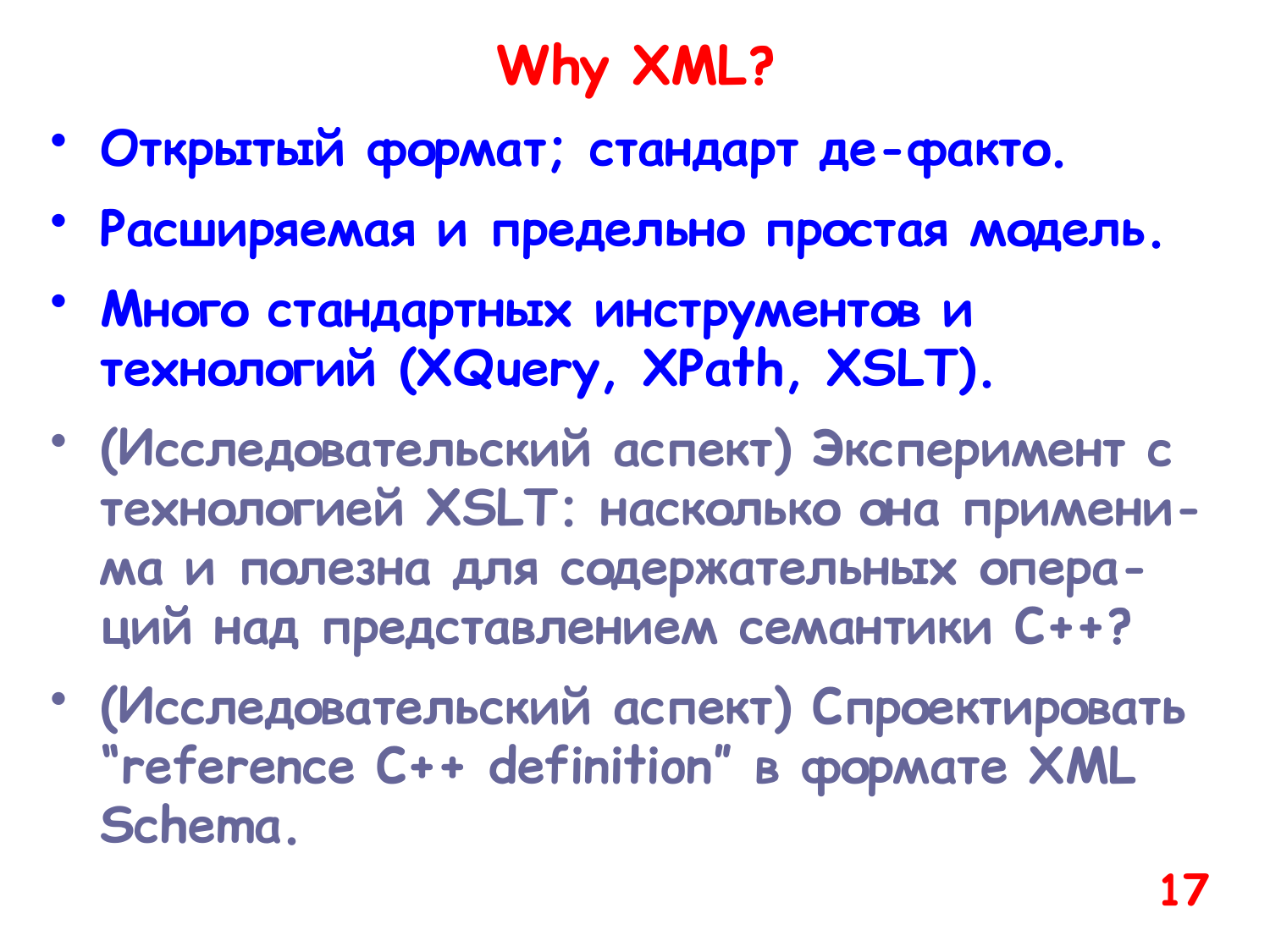

Why XML?
Открытый формат; стандарт де-факто.
Расширяемая и предельно простая модель.
Много стандартных инструментов и технологий (XQuery, XPath, XSLT).
(Исследовательский аспект) Эксперимент с технологией XSLT: насколько она примени-ма и полезна для содержательных опера-ций над представлением семантики C++?
(Исследовательский аспект) Спроектировать “reference C++ definition” в формате XML Schema.
17